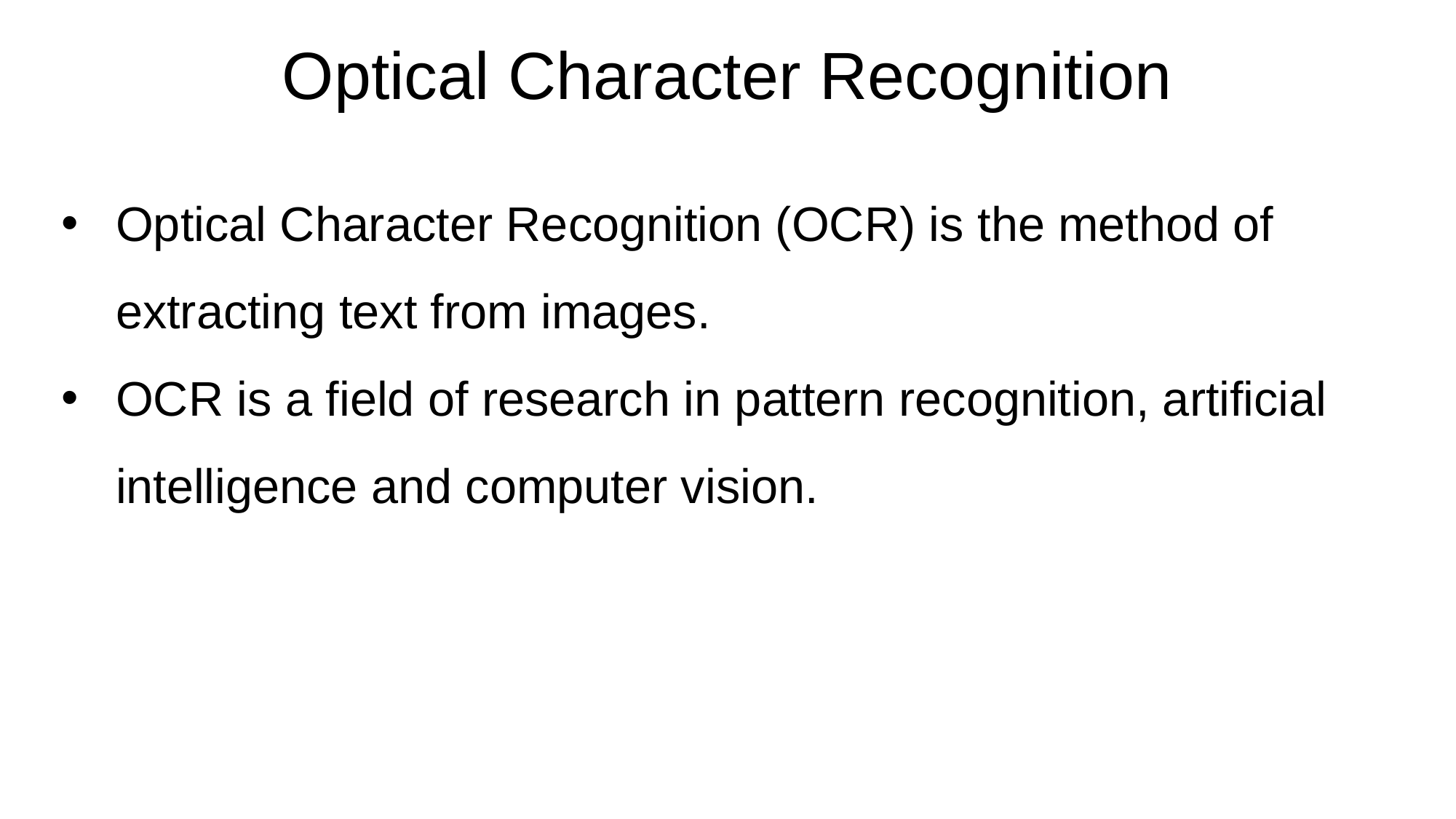

# Optical Character Recognition
Optical Character Recognition (OCR) is the method of extracting text from images.
OCR is a field of research in pattern recognition, artificial intelligence and computer vision.